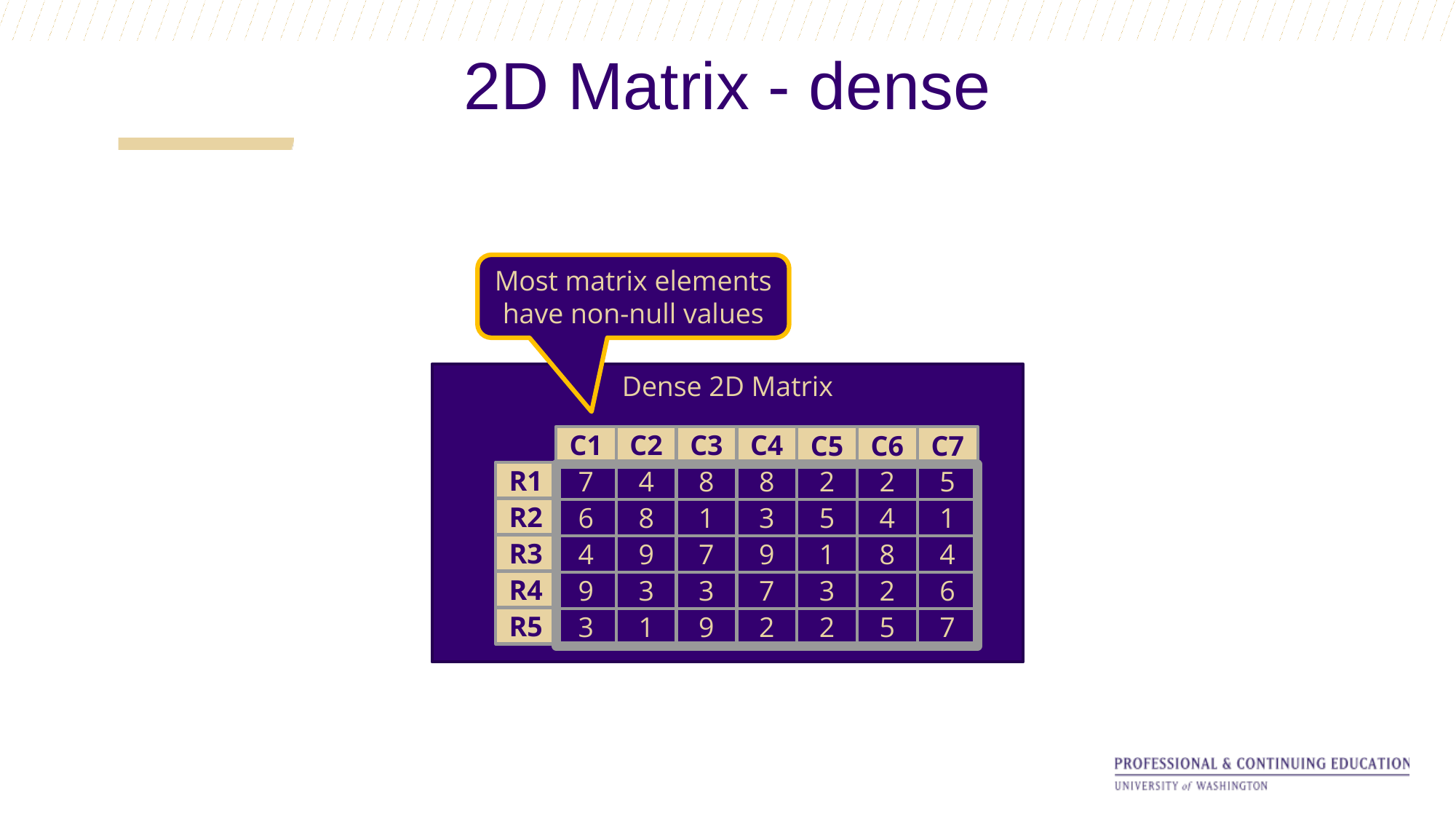

# 2D Matrix - dense
Most matrix elements have non-null values
Dense 2D Matrix
C1
C2
C3
C4
C5
C6
C7
R1
7
4
8
8
2
2
5

R2
6
8
1
3
5
4
1
R3
4
9
7
9
1
8
4
R4
9
3
3
7
3
2
6
R5
3
1
9
2
2
5
7